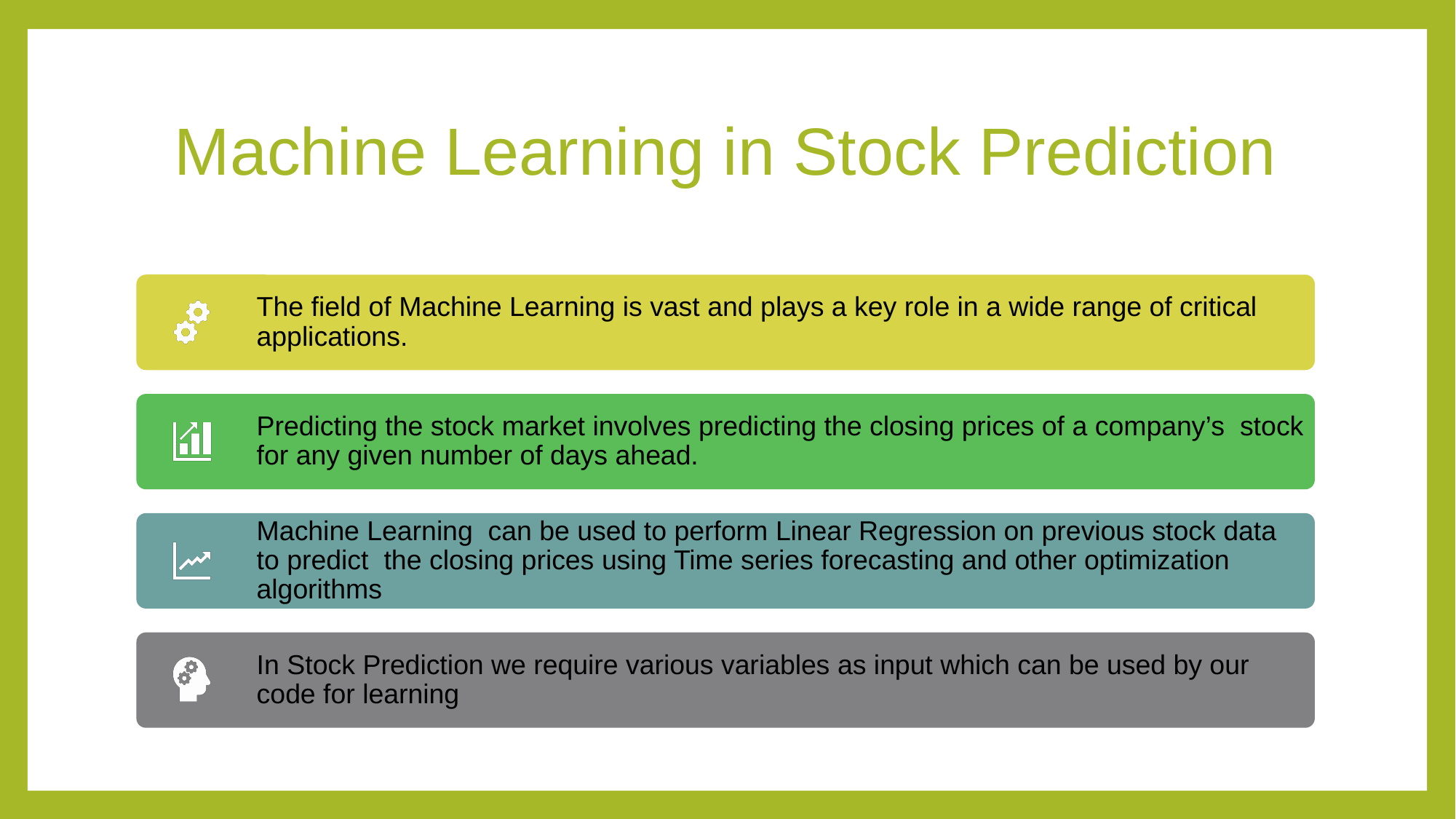

# Machine Learning in Stock Prediction
The field of Machine Learning is vast and plays a key role in a wide range of critical  applications.
Predicting the stock market involves predicting the closing prices of a company’s  stock for any given number of days ahead.
Machine Learning  can be used to perform Linear Regression on previous stock data to predict  the closing prices using Time series forecasting and other optimization algorithms
In Stock Prediction we require various variables as input which can be used by our code for learning